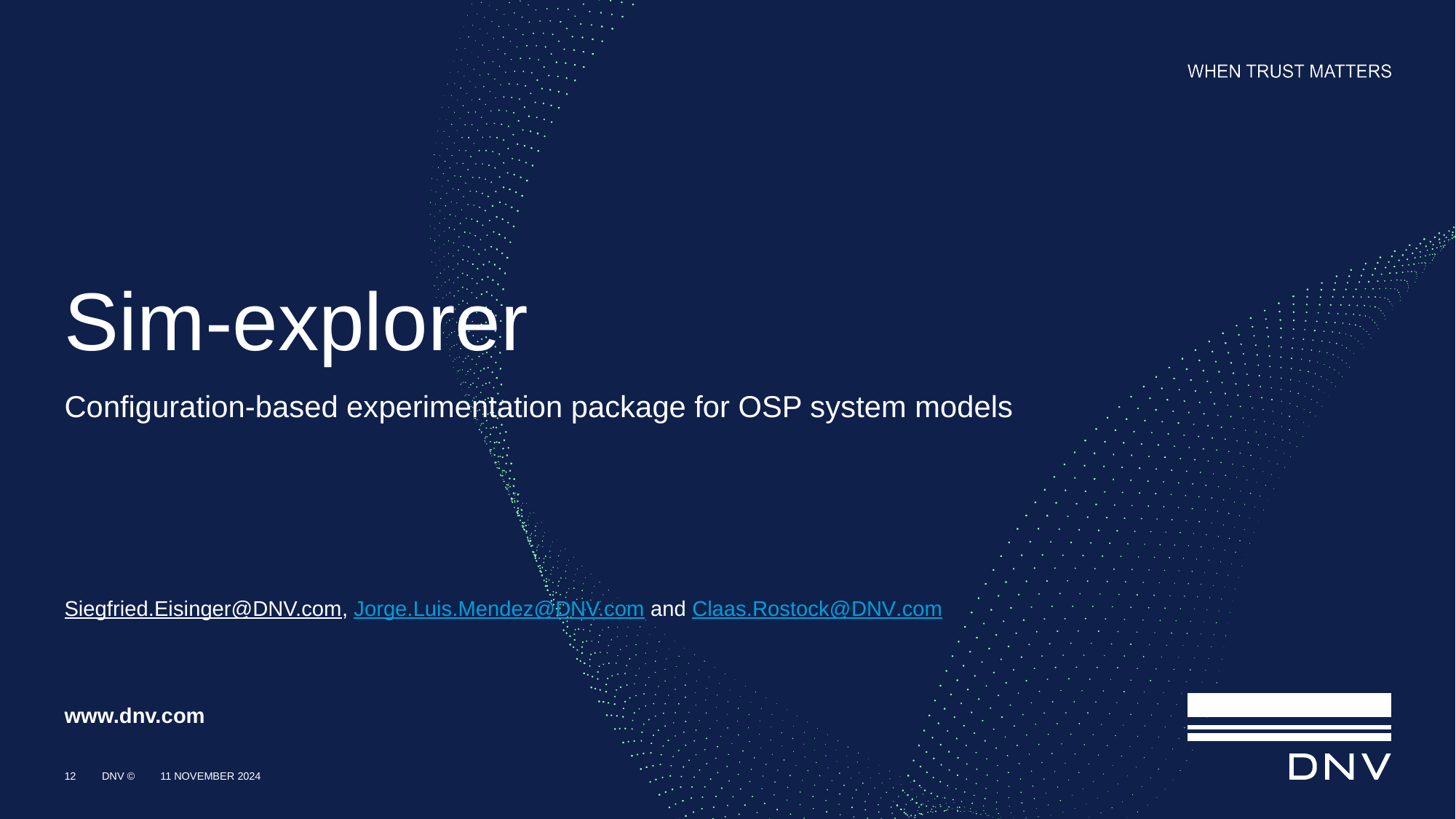

# Sim-explorer
Configuration-based experimentation package for OSP system models

Siegfried.Eisinger@DNV.com, Jorge.Luis.Mendez@DNV.com and Claas.Rostock@DNV.com

12